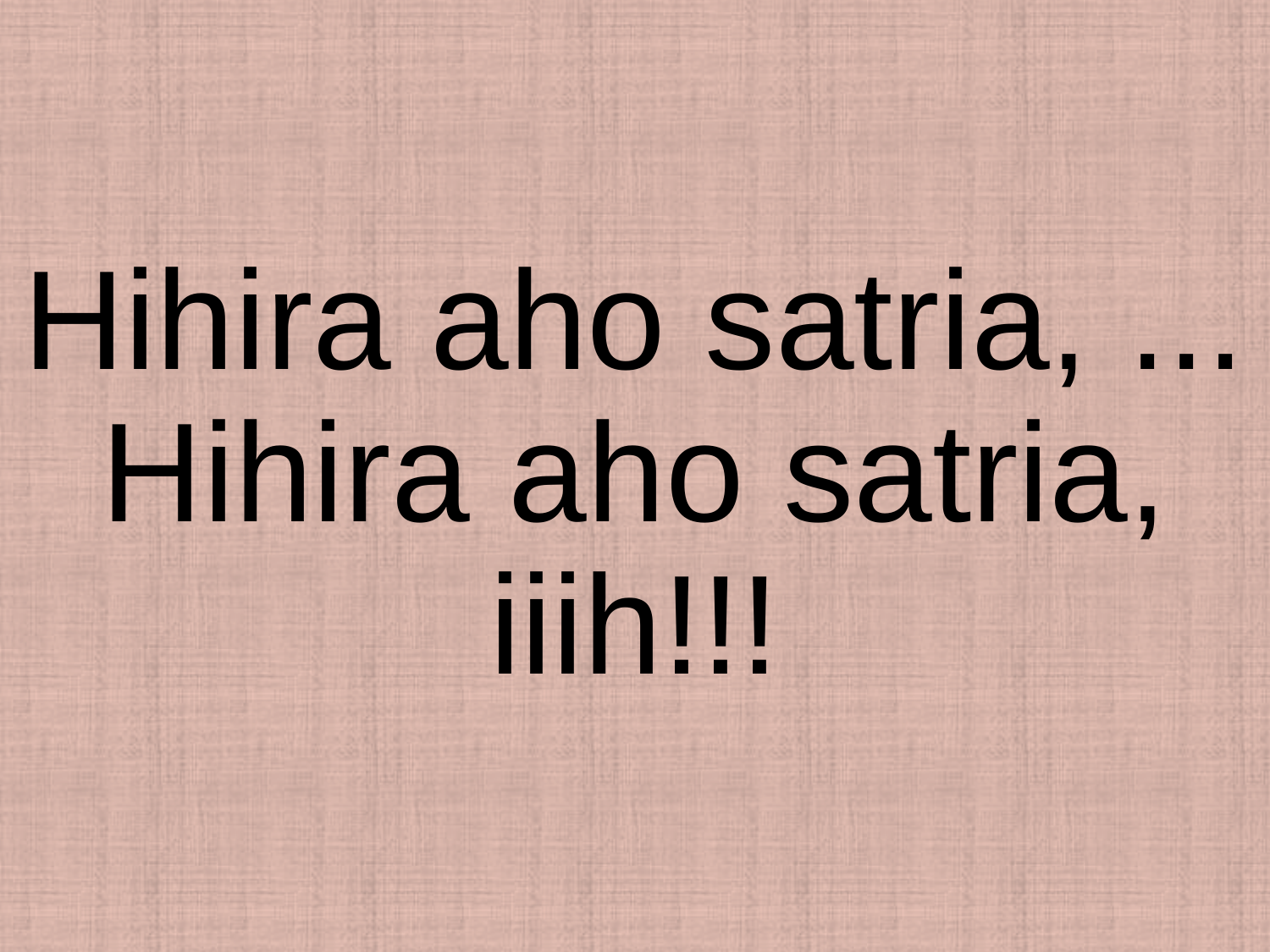

# Hihira aho satria, ... Hihira aho satria, iiih!!!